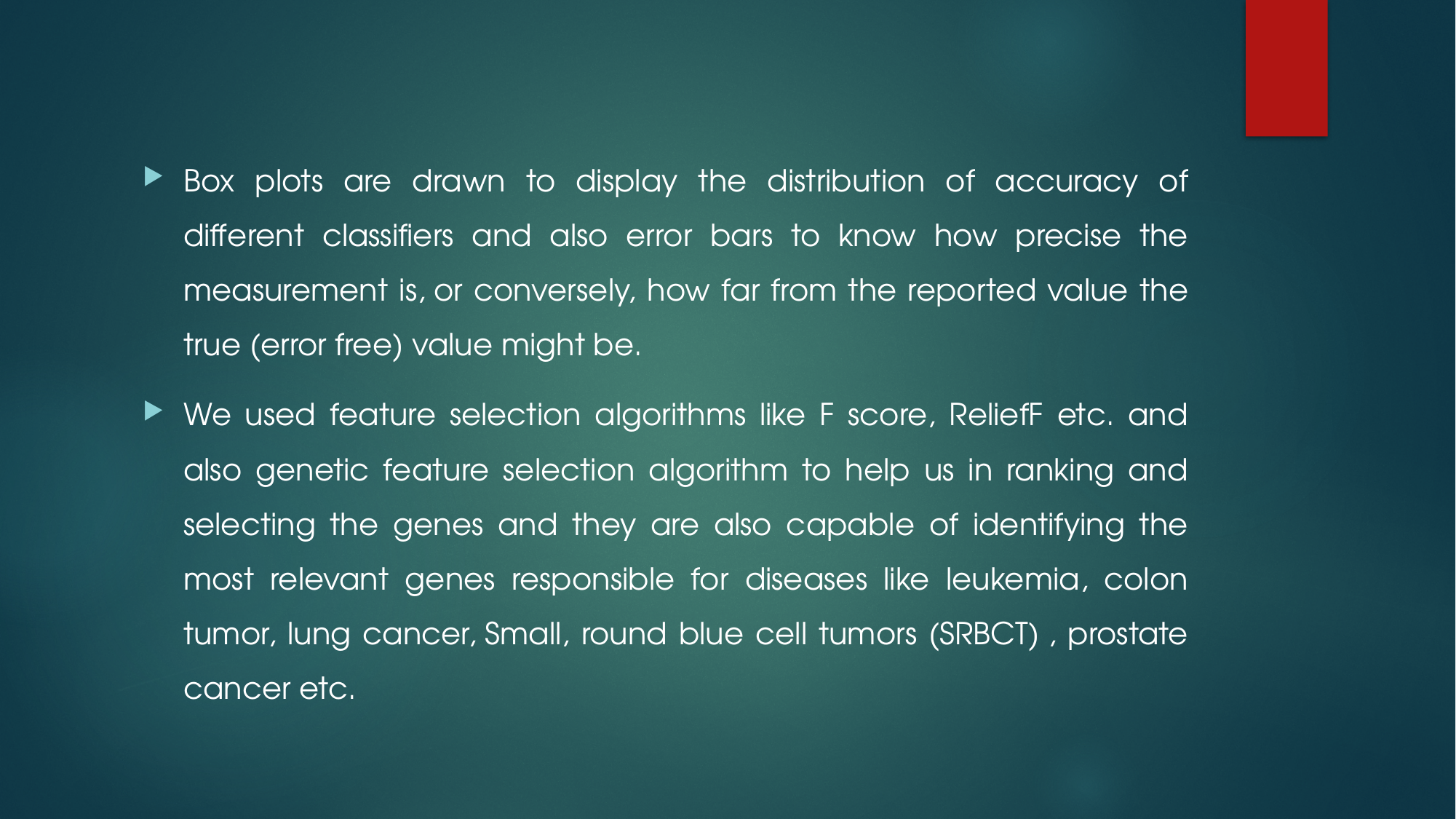

Box plots are drawn to display the distribution of accuracy of different classifiers and also error bars to know how precise the measurement is, or conversely, how far from the reported value the true (error free) value might be.
We used feature selection algorithms like F score, ReliefF etc. and also genetic feature selection algorithm to help us in ranking and selecting the genes and they are also capable of identifying the most relevant genes responsible for diseases like leukemia, colon tumor, lung cancer, Small, round blue cell tumors (SRBCT) , prostate cancer etc.